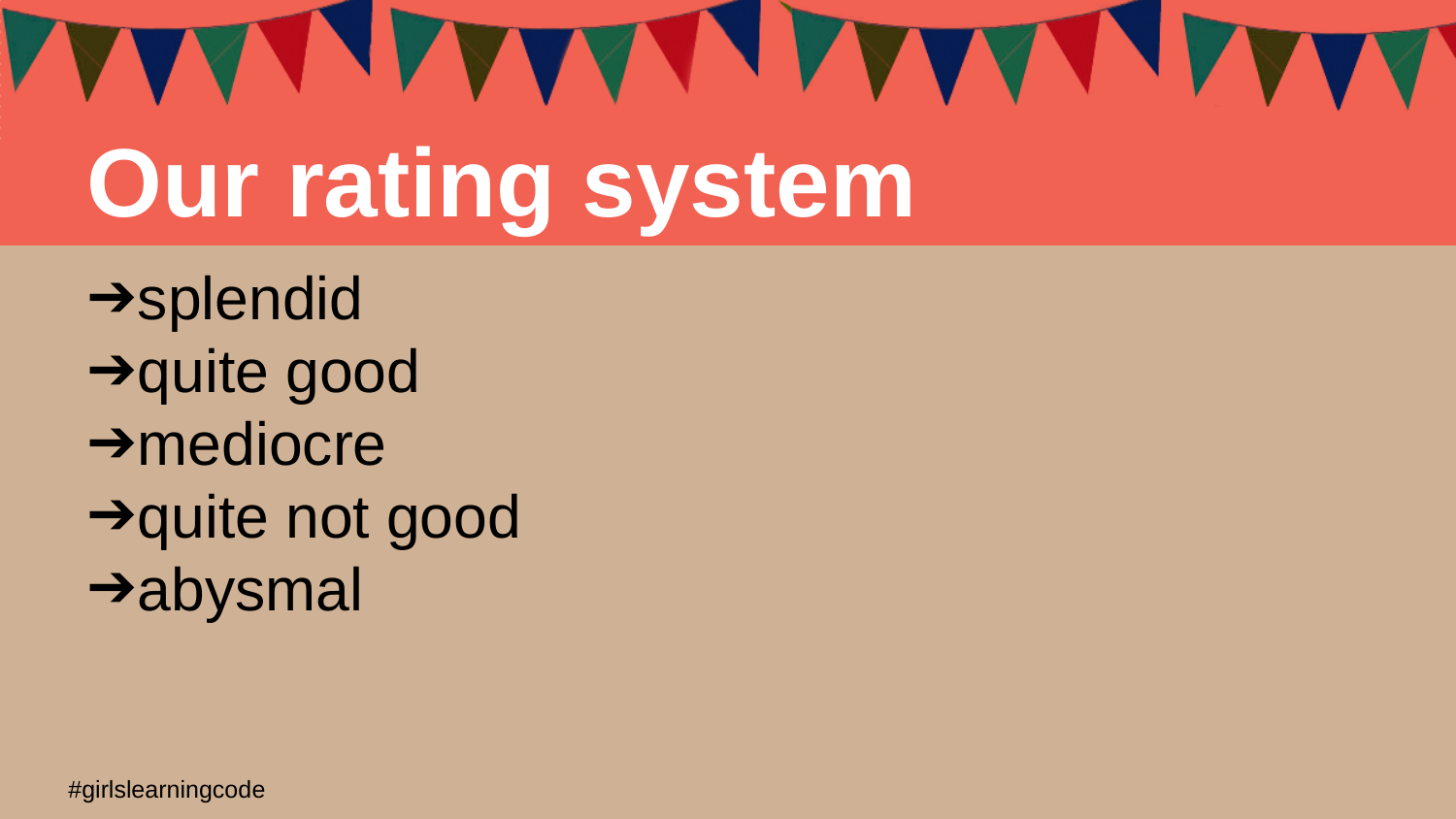

Our rating system
splendid
quite good
mediocre
quite not good
abysmal